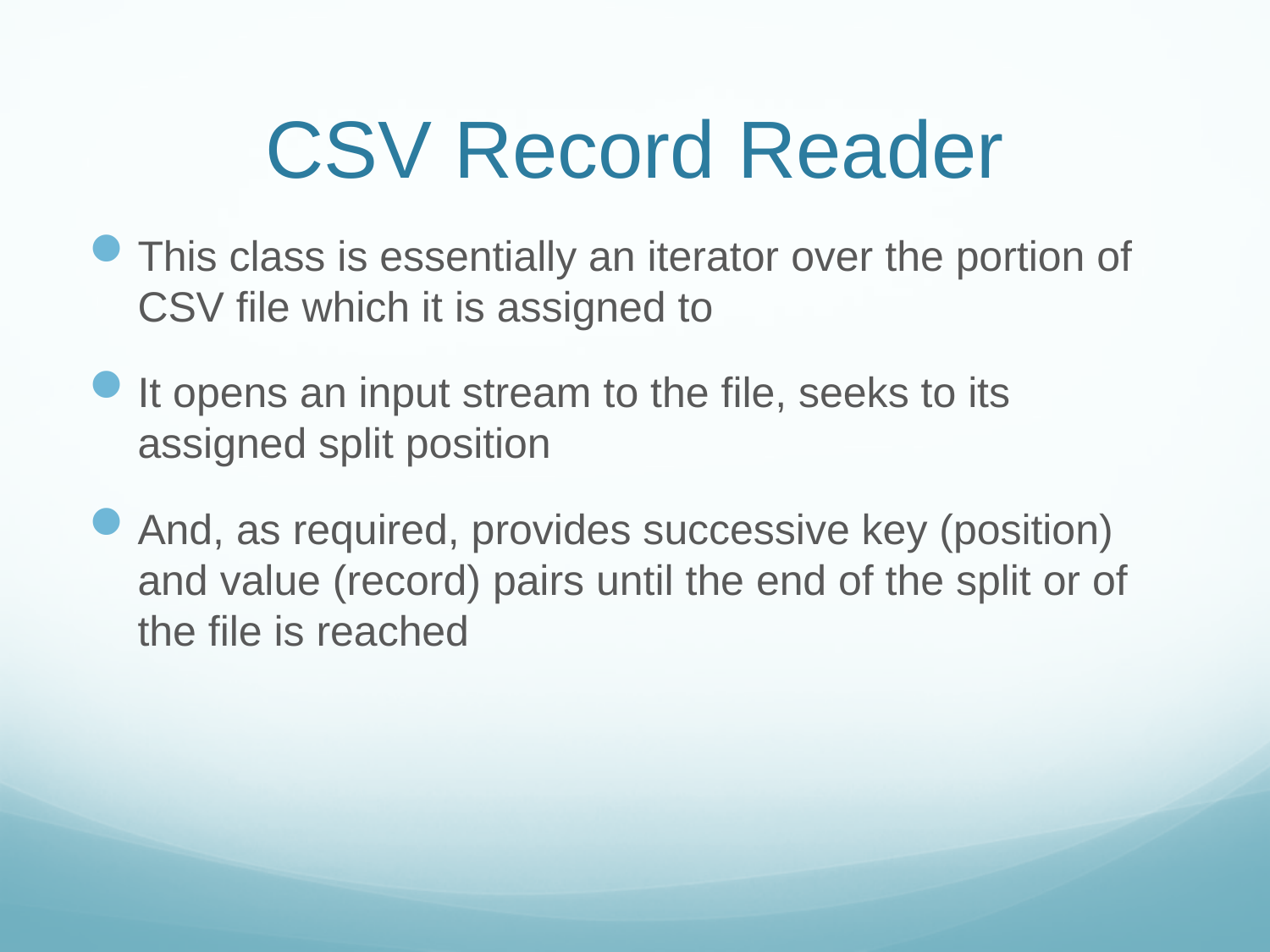

# CSV Record Reader
This class is essentially an iterator over the portion of CSV file which it is assigned to
It opens an input stream to the file, seeks to its assigned split position
And, as required, provides successive key (position) and value (record) pairs until the end of the split or of the file is reached